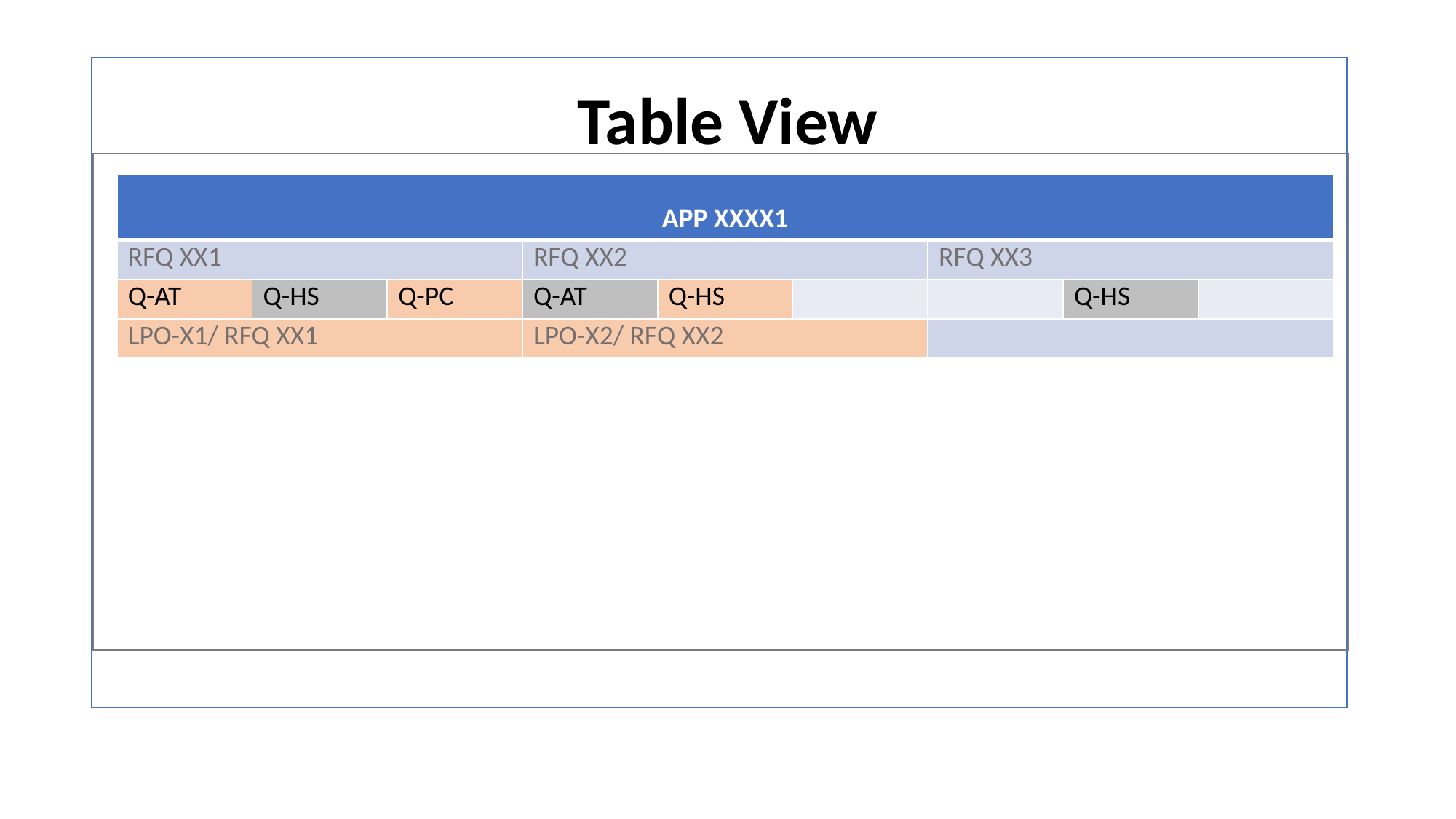

# Table View

| APP XXXX1 |  |  |  |  |  |  |  |  |
| --- | --- | --- | --- | --- | --- | --- | --- | --- |
| RFQ XX1 |  |  | RFQ XX2 |  |  | RFQ XX3 |  |  |
| Q-AT | Q-HS | Q-PC | Q-AT | Q-HS |  |  | Q-HS |  |
| LPO-X1/ RFQ XX1 |  |  | LPO-X2/ RFQ XX2 |  |  |  |  |  |